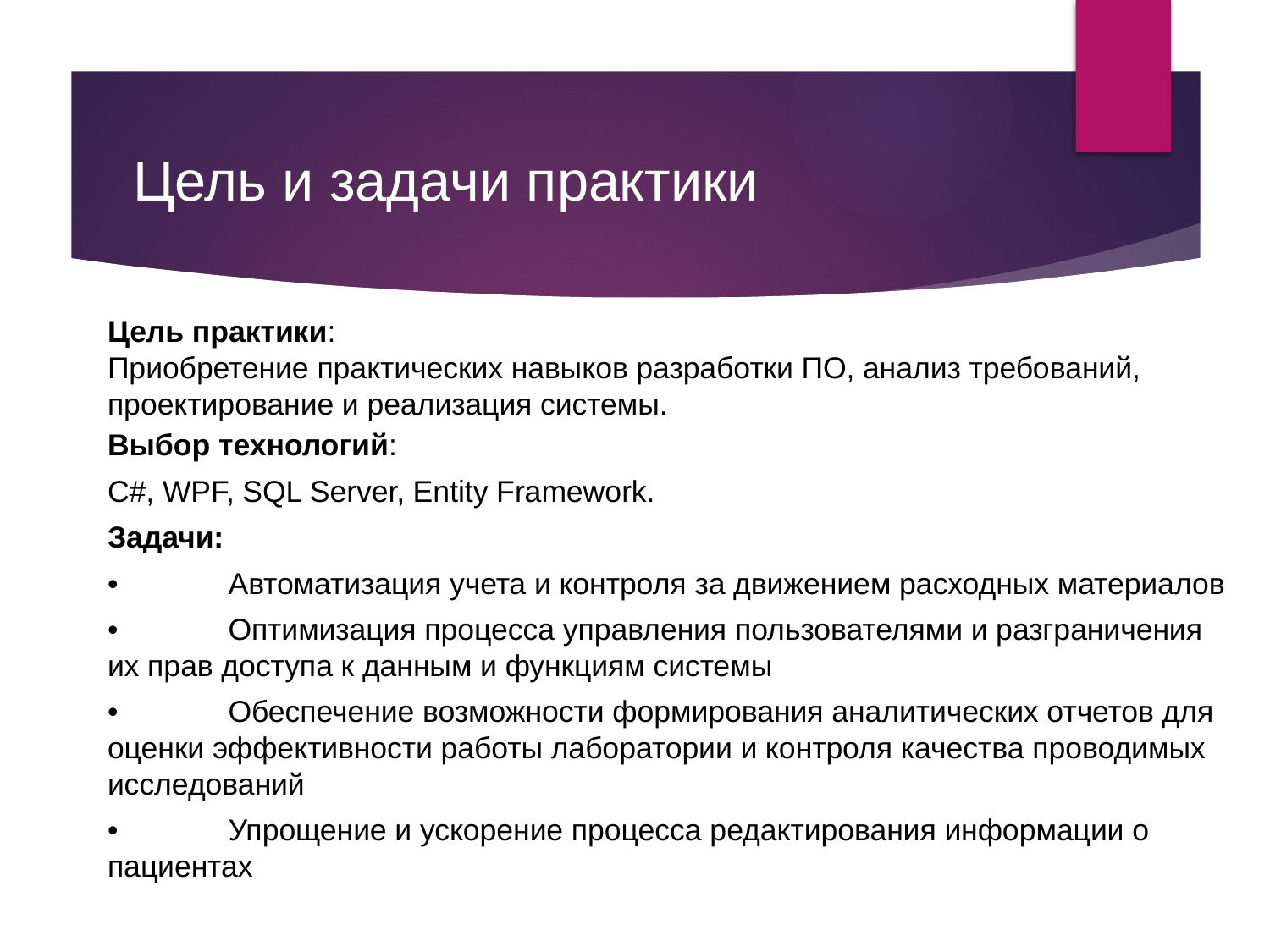

# Цель и задачи практики
Цель практики:
Приобретение практических навыков разработки ПО, анализ требований, проектирование и реализация системы.
Выбор технологий:
C#, WPF, SQL Server, Entity Framework.
Задачи:
•	Автоматизация учета и контроля за движением расходных материалов
•	Оптимизация процесса управления пользователями и разграничения их прав доступа к данным и функциям системы
•	Обеспечение возможности формирования аналитических отчетов для оценки эффективности работы лаборатории и контроля качества проводимых исследований
•	Упрощение и ускорение процесса редактирования информации о пациентах